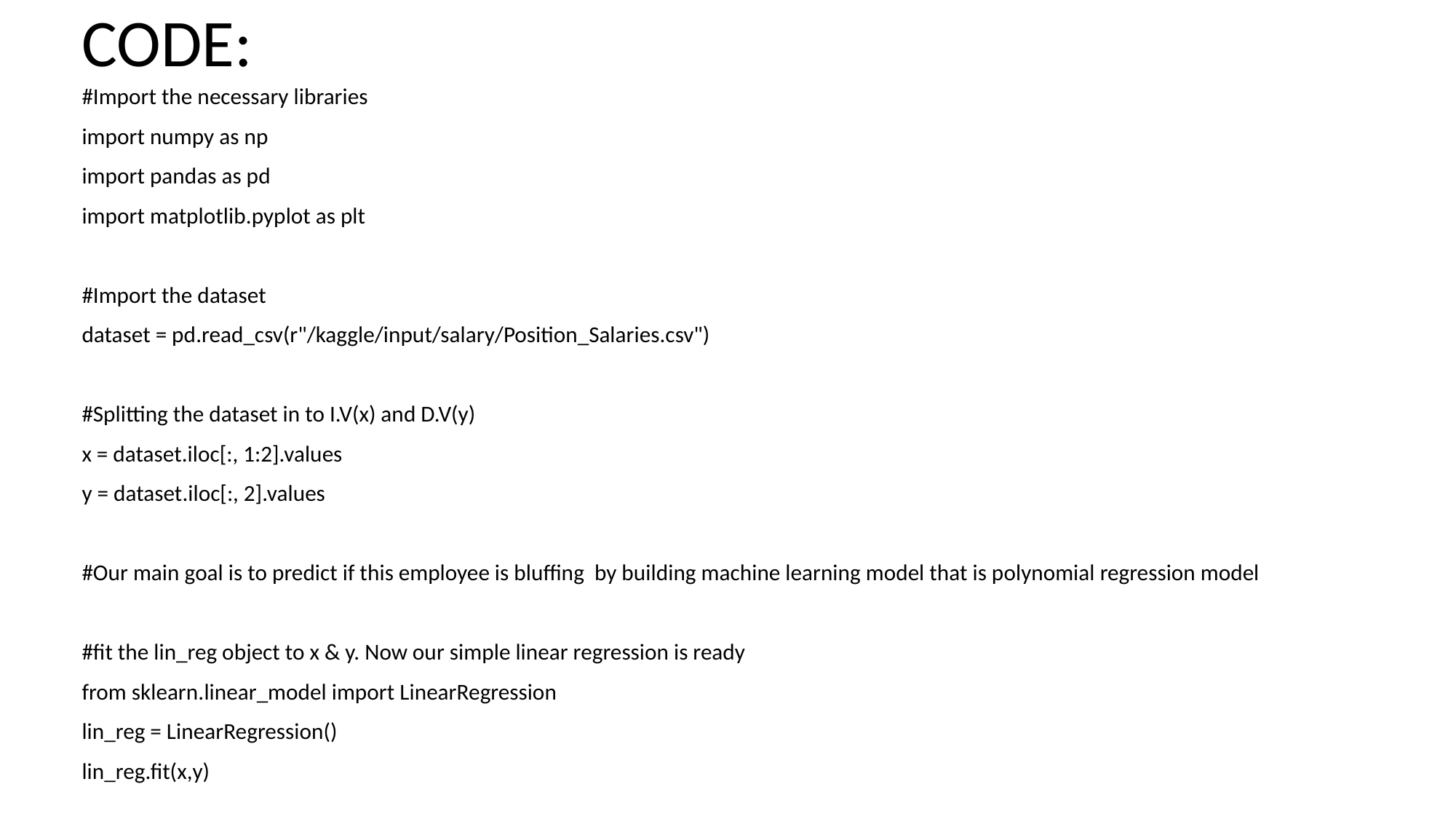

# CODE:
#Import the necessary libraries
import numpy as np
import pandas as pd
import matplotlib.pyplot as plt

#Import the dataset
dataset = pd.read_csv(r"/kaggle/input/salary/Position_Salaries.csv")

#Splitting the dataset in to I.V(x) and D.V(y)
x = dataset.iloc[:, 1:2].values
y = dataset.iloc[:, 2].values

#Our main goal is to predict if this employee is bluffing  by building machine learning model that is polynomial regression model

#fit the lin_reg object to x & y. Now our simple linear regression is ready
from sklearn.linear_model import LinearRegression
lin_reg = LinearRegression()
lin_reg.fit(x,y)